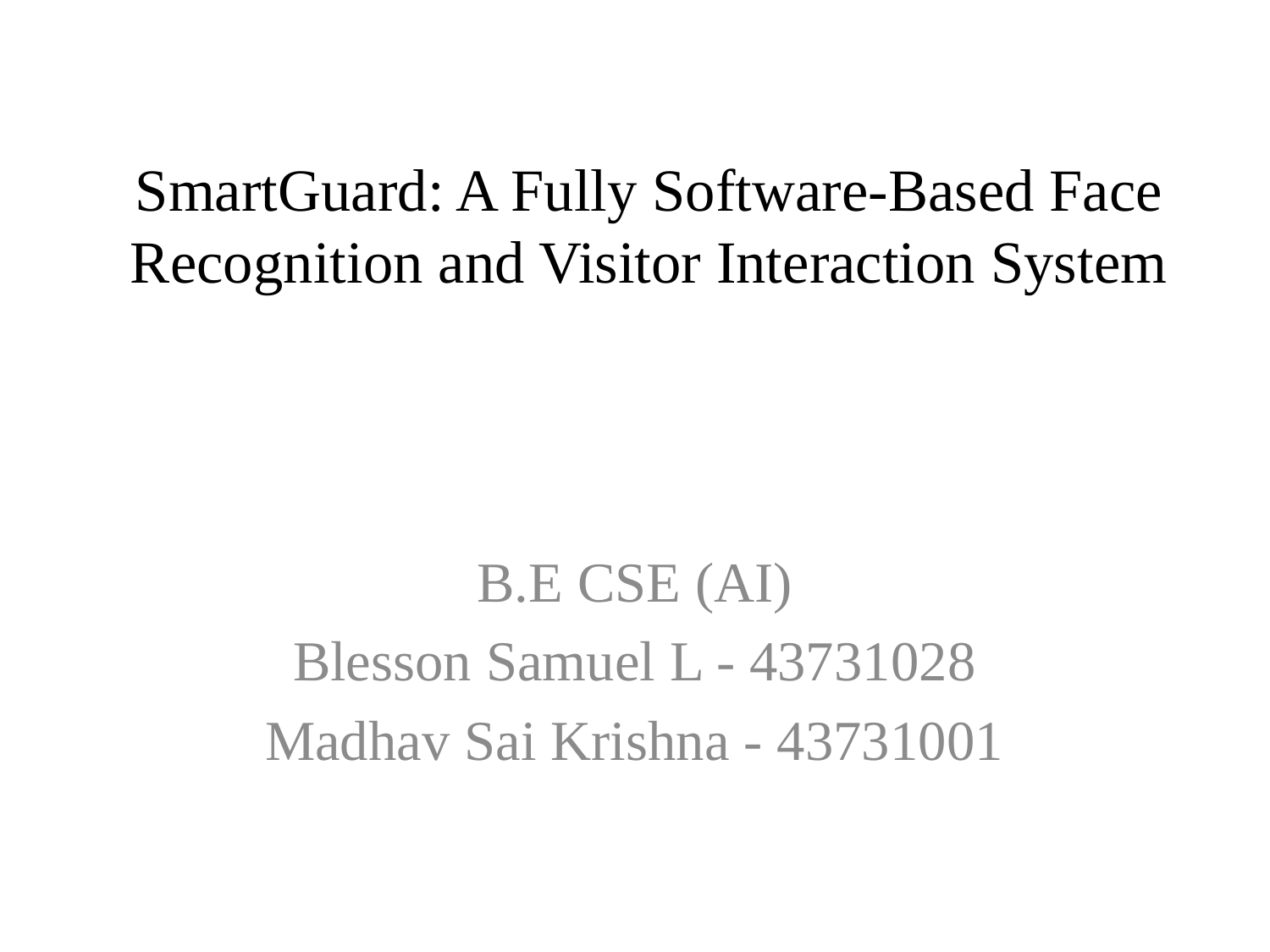

# SmartGuard: A Fully Software-Based Face Recognition and Visitor Interaction System
B.E CSE (AI)
Blesson Samuel L - 43731028
Madhav Sai Krishna - 43731001